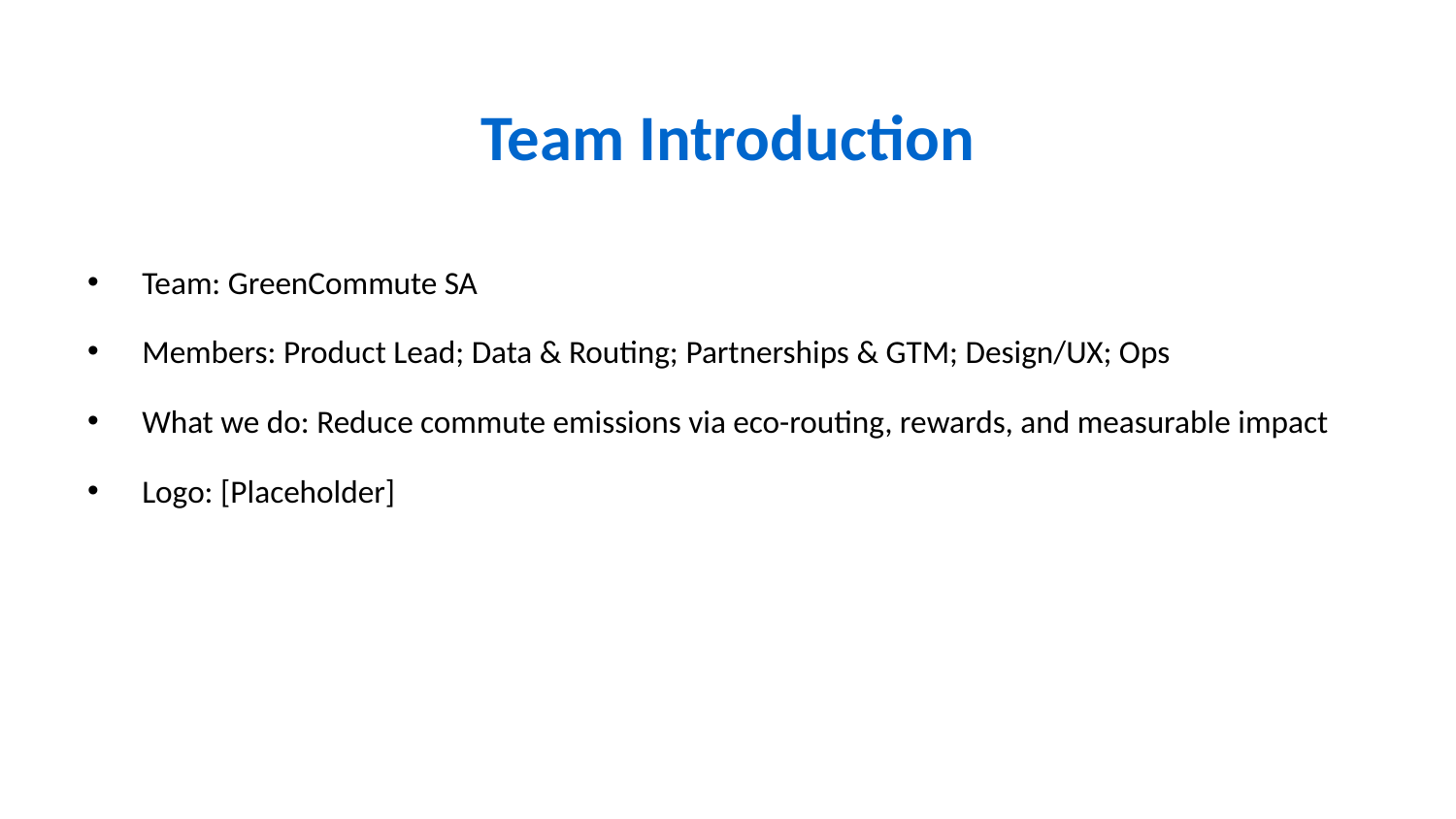

# Team Introduction
Team: GreenCommute SA
Members: Product Lead; Data & Routing; Partnerships & GTM; Design/UX; Ops
What we do: Reduce commute emissions via eco-routing, rewards, and measurable impact
Logo: [Placeholder]